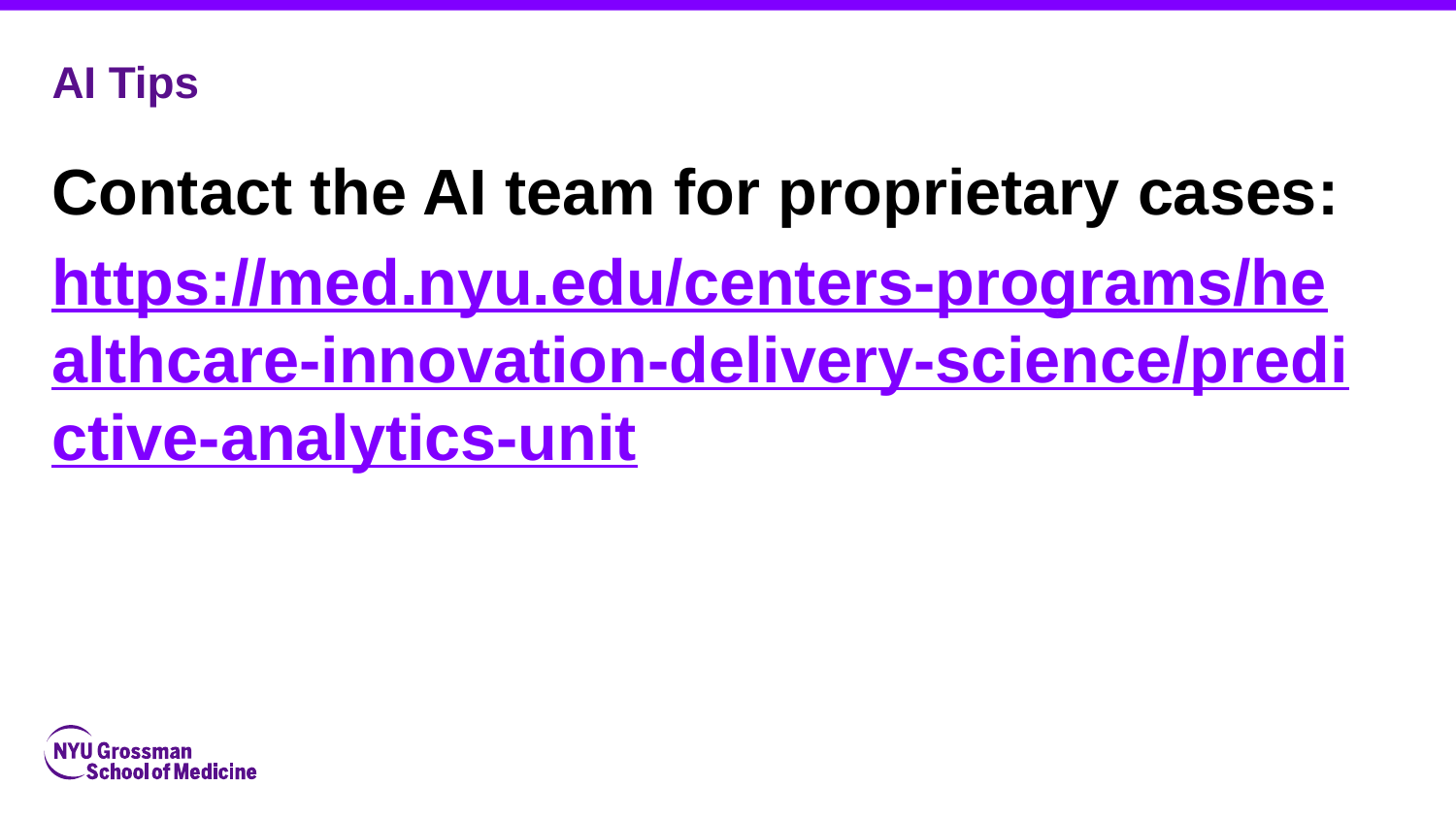

# AI Tips
Contact the AI team for proprietary cases: https://med.nyu.edu/centers-programs/healthcare-innovation-delivery-science/predictive-analytics-unit

19
NYU Langone Health